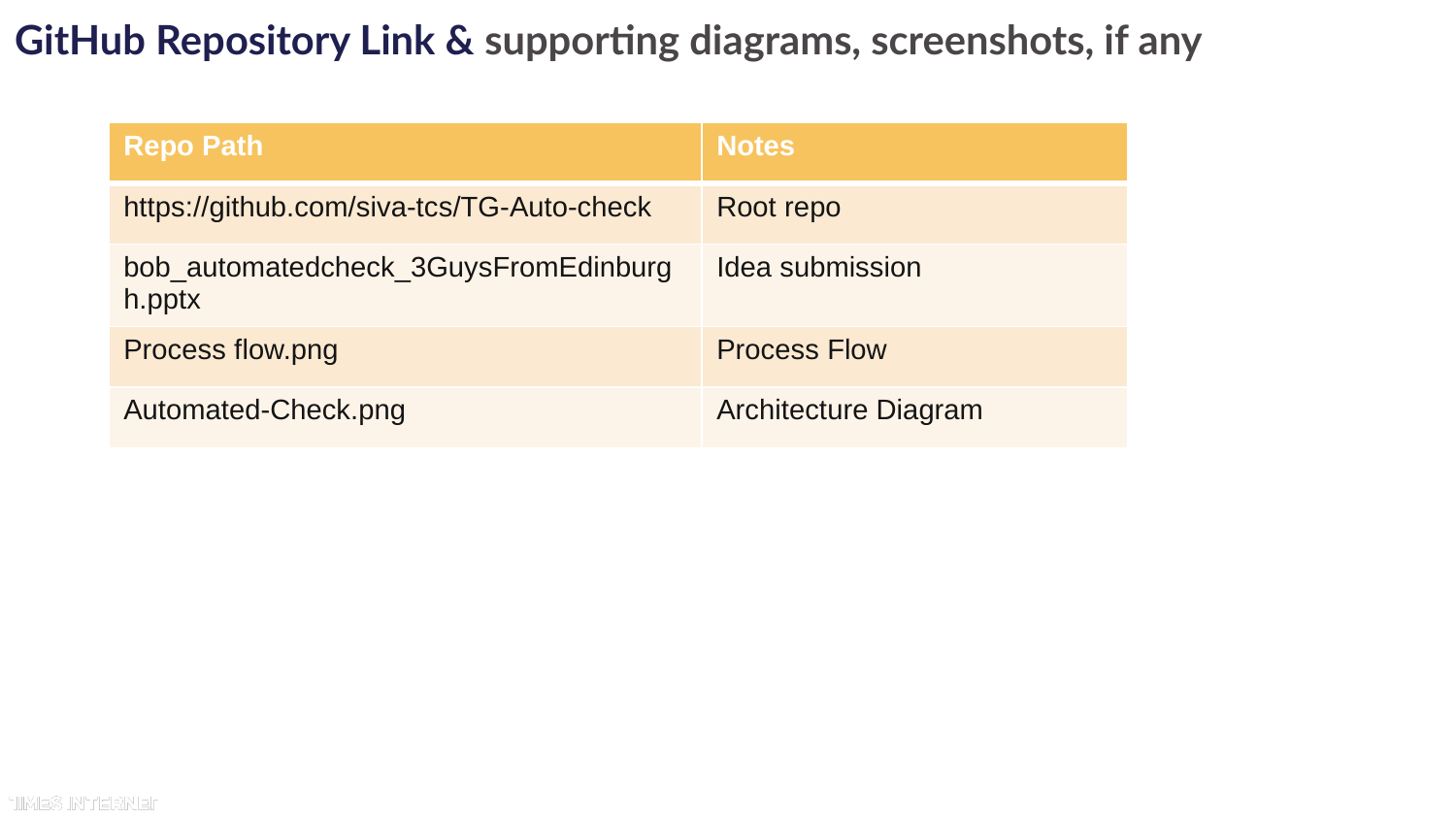

GitHub Repository Link & supporting diagrams, screenshots, if any
| Repo Path | Notes |
| --- | --- |
| https://github.com/siva-tcs/TG-Auto-check | Root repo |
| bob\_automatedcheck\_3GuysFromEdinburgh.pptx | Idea submission |
| Process flow.png | Process Flow |
| Automated-Check.png | Architecture Diagram |